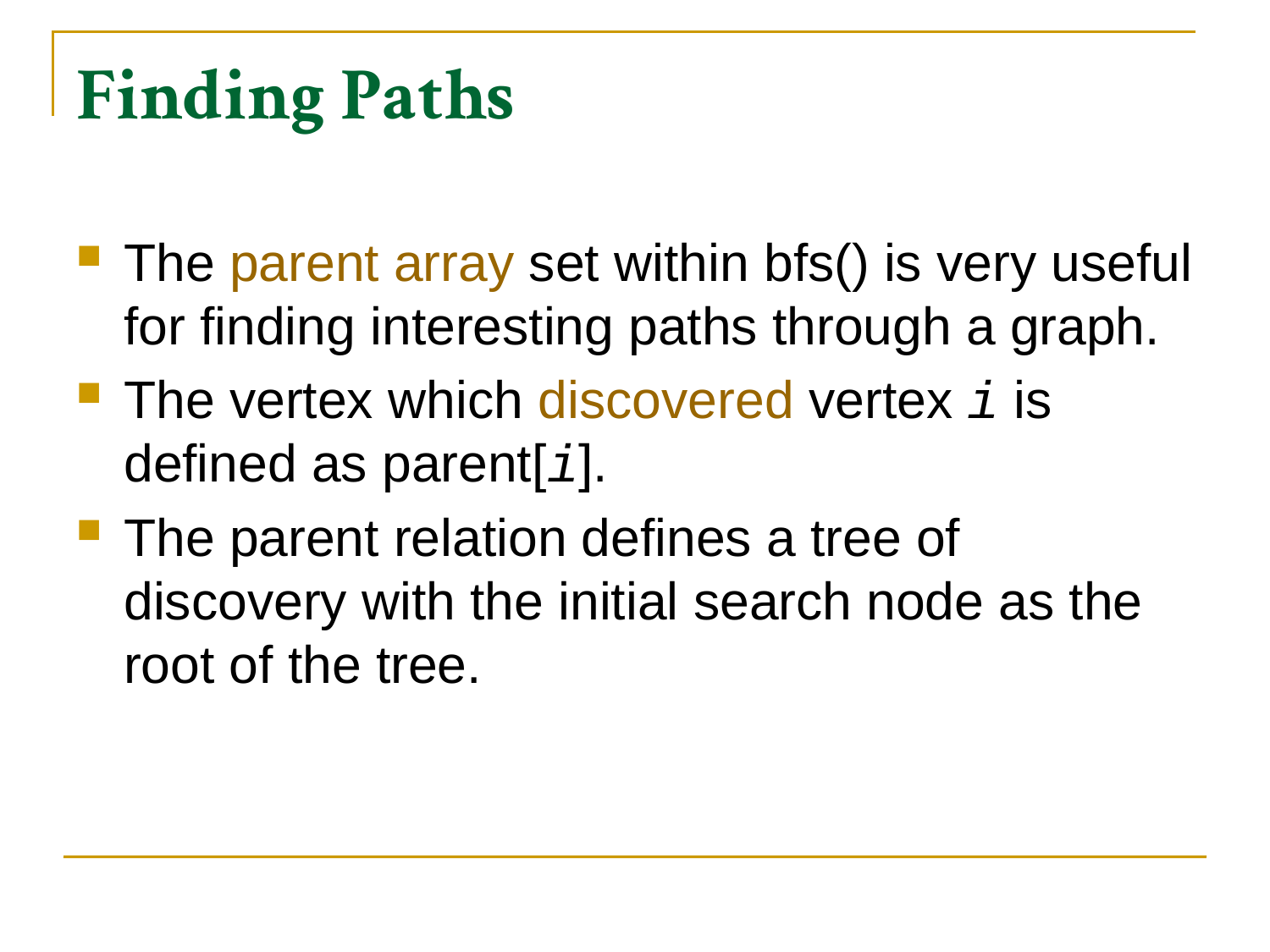

# Finding Paths
The parent array set within bfs() is very useful for finding interesting paths through a graph.
The vertex which discovered vertex i is defined as parent[i].
The parent relation defines a tree of discovery with the initial search node as the root of the tree.